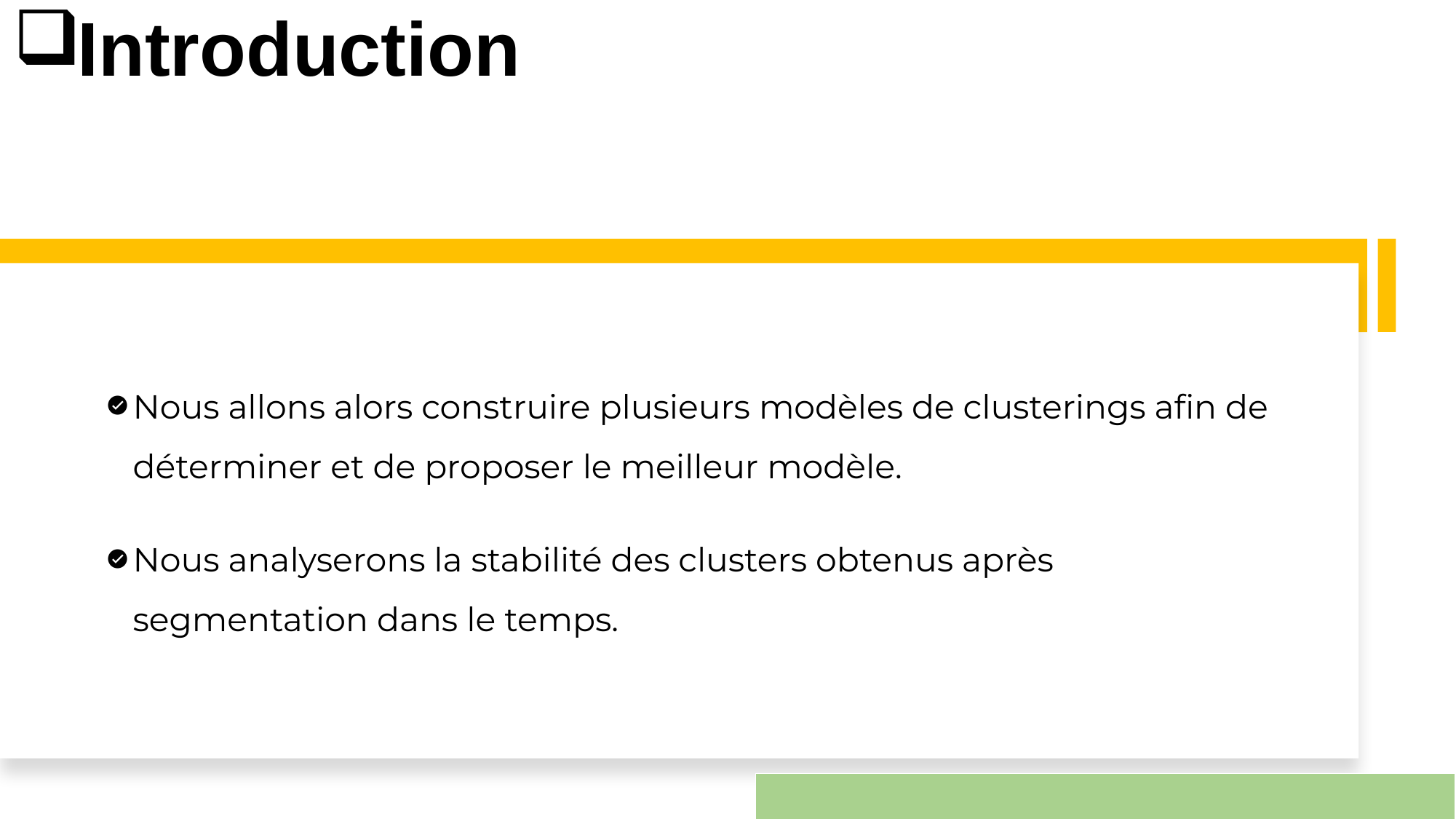

# Introduction

Nous allons alors construire plusieurs modèles de clusterings afin de déterminer et de proposer le meilleur modèle.
Nous analyserons la stabilité des clusters obtenus après segmentation dans le temps.